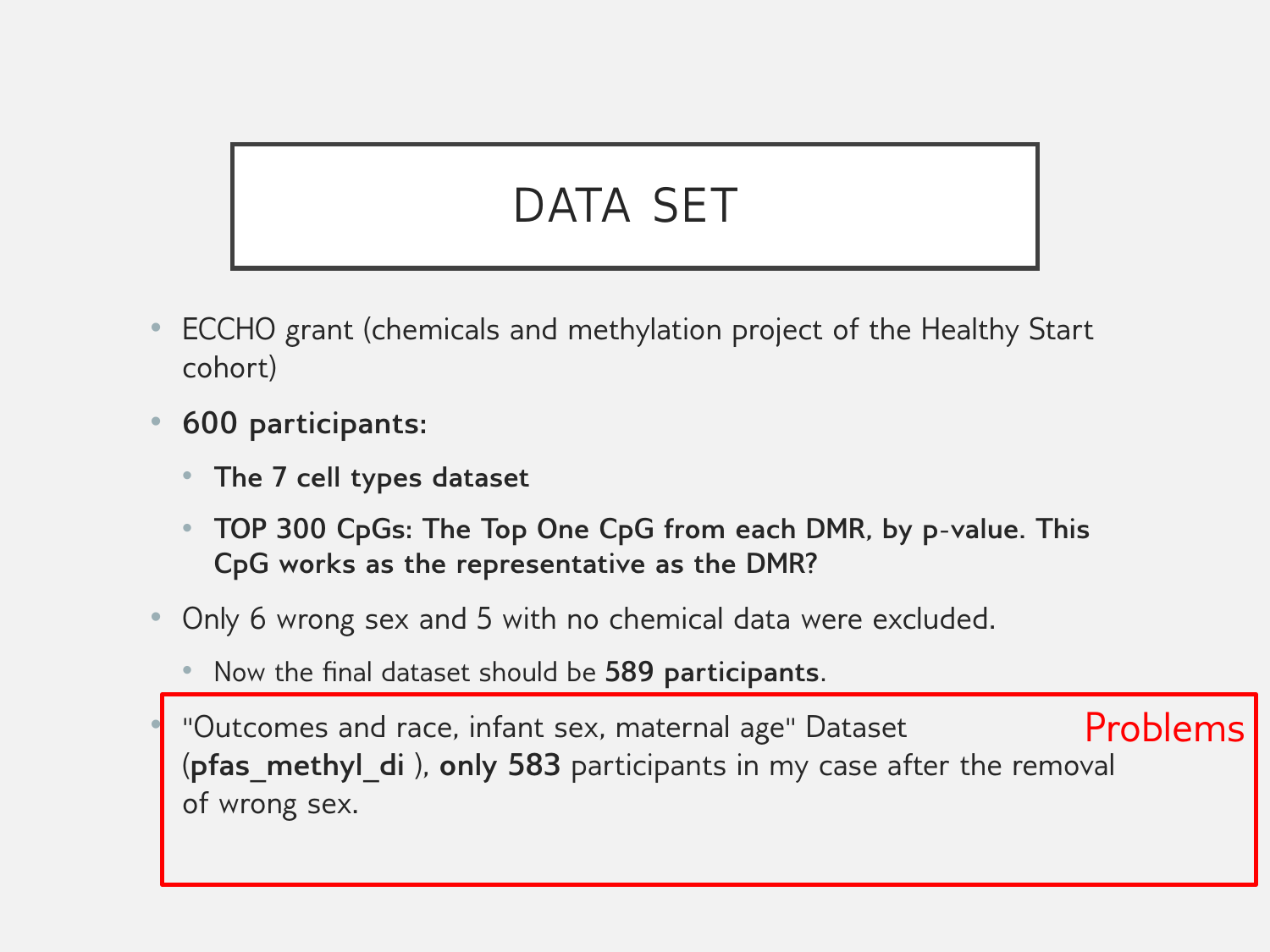

# Data set
ECCHO grant (chemicals and methylation project of the Healthy Start cohort)
600 participants:
The 7 cell types dataset
TOP 300 CpGs: The Top One CpG from each DMR, by p-value. This CpG works as the representative as the DMR?
Only 6 wrong sex and 5 with no chemical data were excluded.
Now the final dataset should be 589 participants.
"Outcomes and race, infant sex, maternal age" Dataset (pfas_methyl_di ), only 583 participants in my case after the removal of wrong sex.

Problems